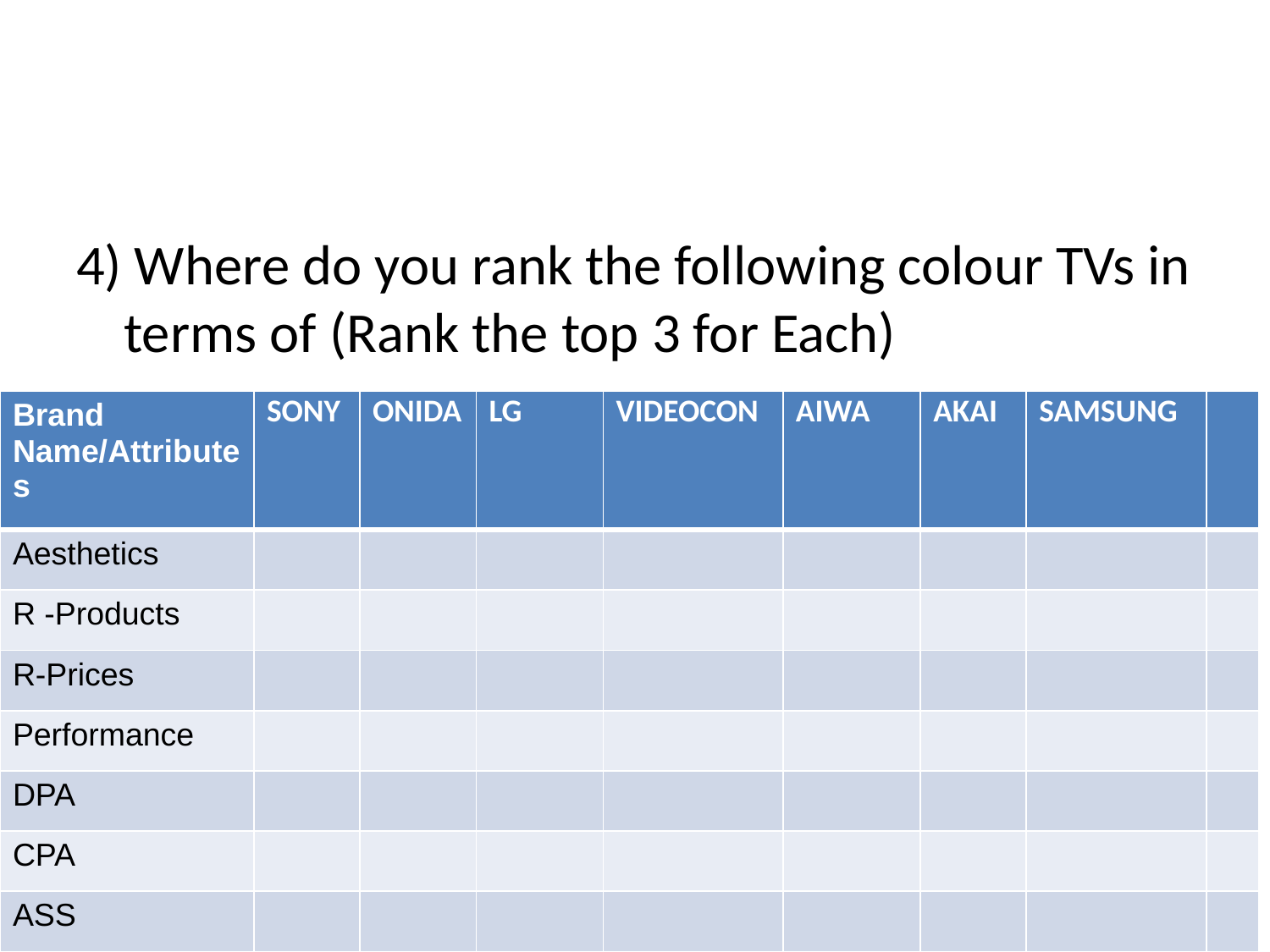

#
4) Where do you rank the following colour TVs in terms of (Rank the top 3 for Each)

| Brand Name/Attributes | SONY | ONIDA | LG | VIDEOCON | AIWA | AKAI | SAMSUNG |  |
| --- | --- | --- | --- | --- | --- | --- | --- | --- |
| Aesthetics |  |  |  |  |  |  |  |  |
| R -Products |  |  |  |  |  |  |  |  |
| R-Prices |  |  |  |  |  |  |  |  |
| Performance |  |  |  |  |  |  |  |  |
| DPA |  |  |  |  |  |  |  |  |
| CPA |  |  |  |  |  |  |  |  |
| ASS |  |  |  |  |  |  |  |  |